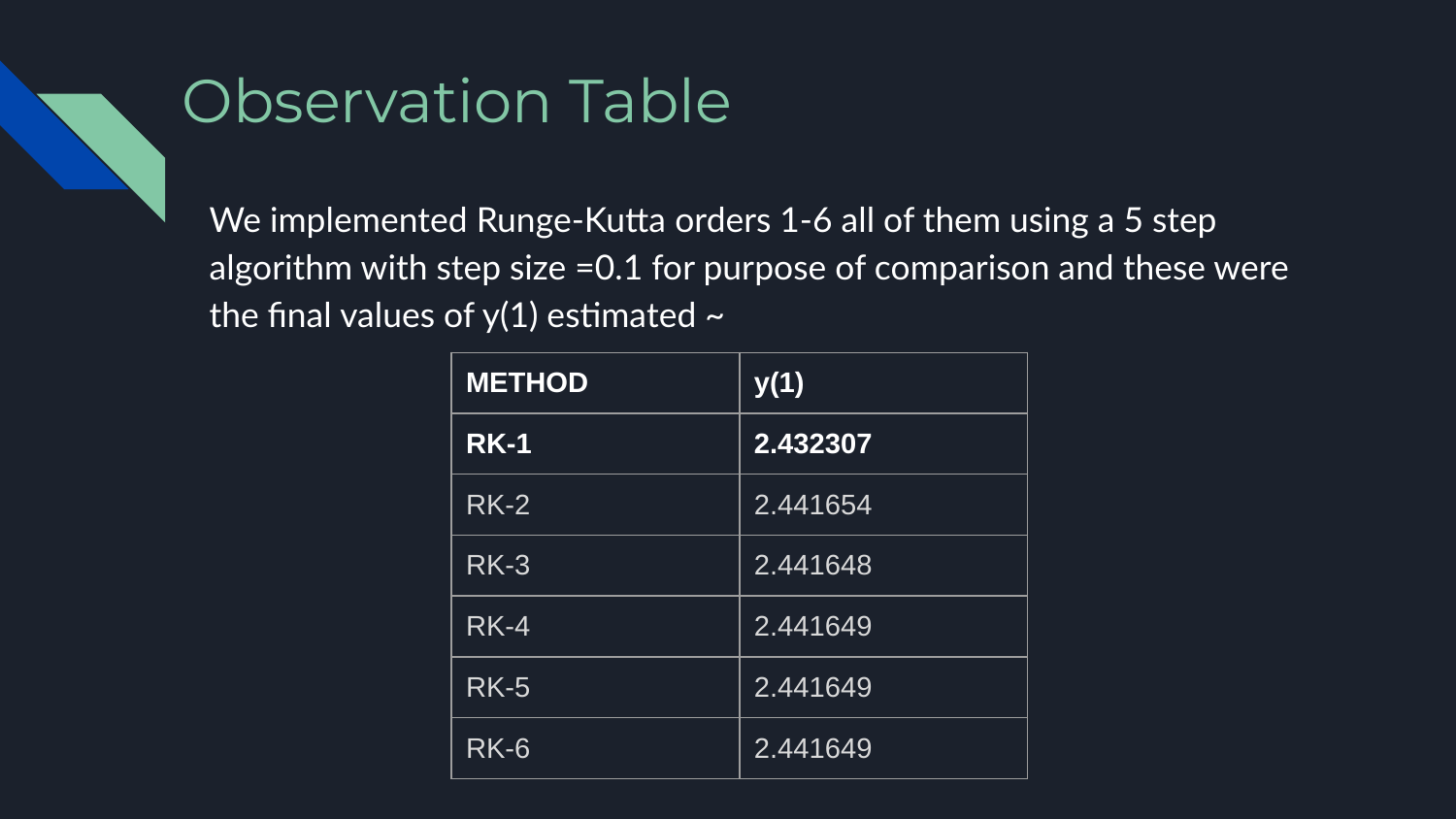

# Observation Table
We implemented Runge-Kutta orders 1-6 all of them using a 5 step algorithm with step size =0.1 for purpose of comparison and these were the final values of y(1) estimated ~

| METHOD | y(1) |
| --- | --- |
| RK-1 | 2.432307 |
| RK-2 | 2.441654 |
| RK-3 | 2.441648 |
| RK-4 | 2.441649 |
| RK-5 | 2.441649 |
| RK-6 | 2.441649 |